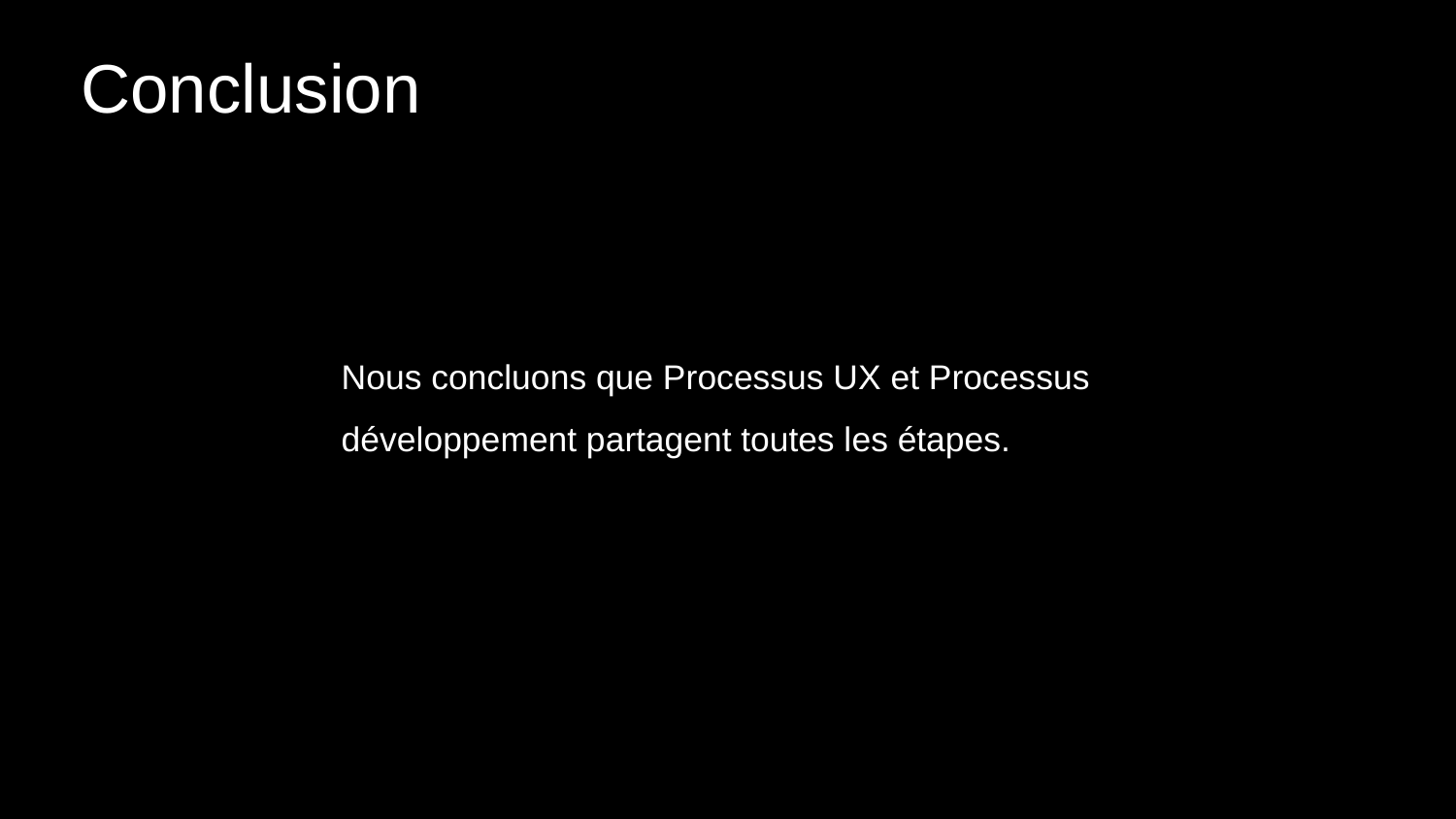

Conclusion
Nous concluons que Processus UX et Processus développement partagent toutes les étapes.